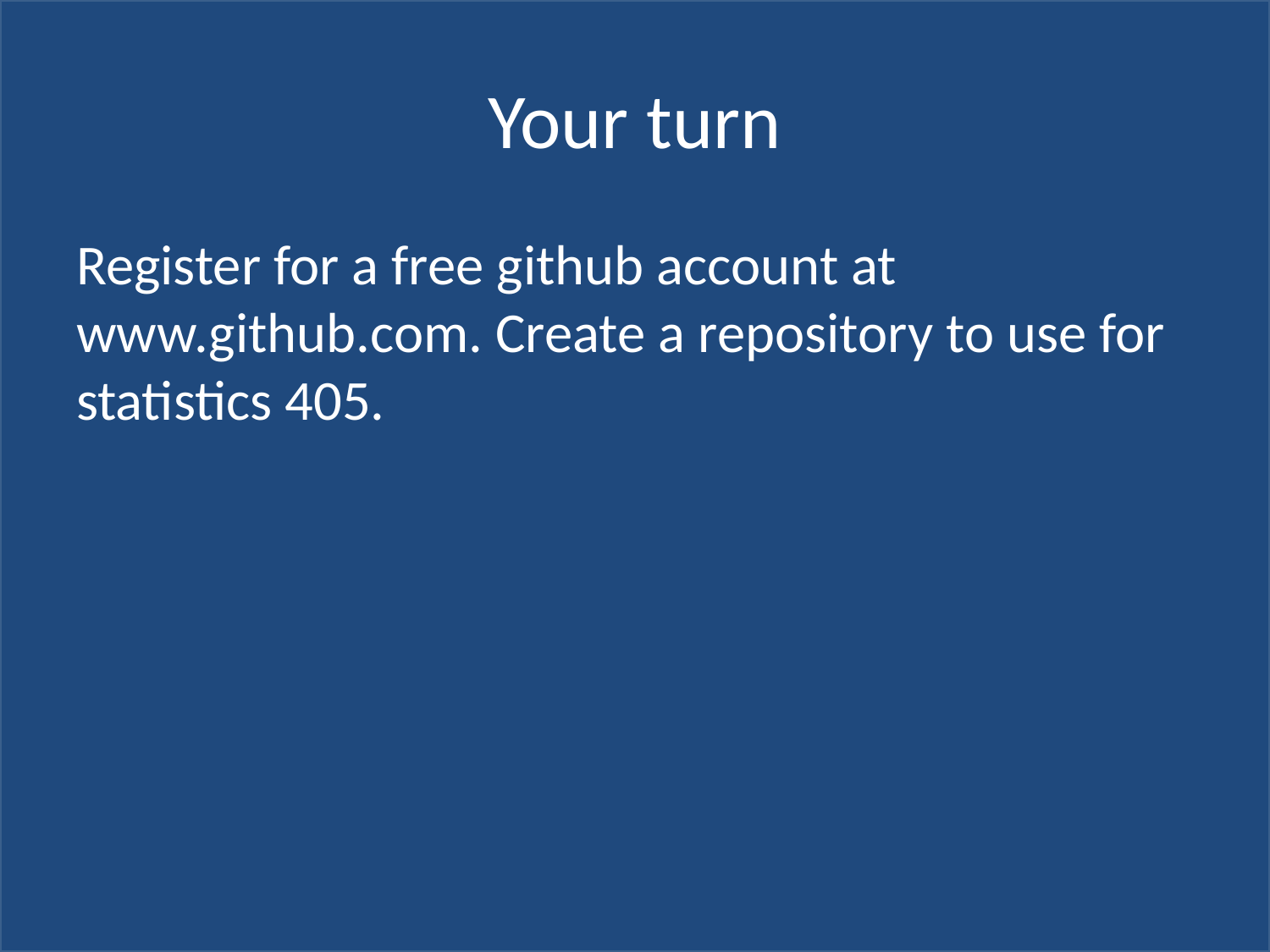

# Your turn
Register for a free github account at www.github.com. Create a repository to use for statistics 405.